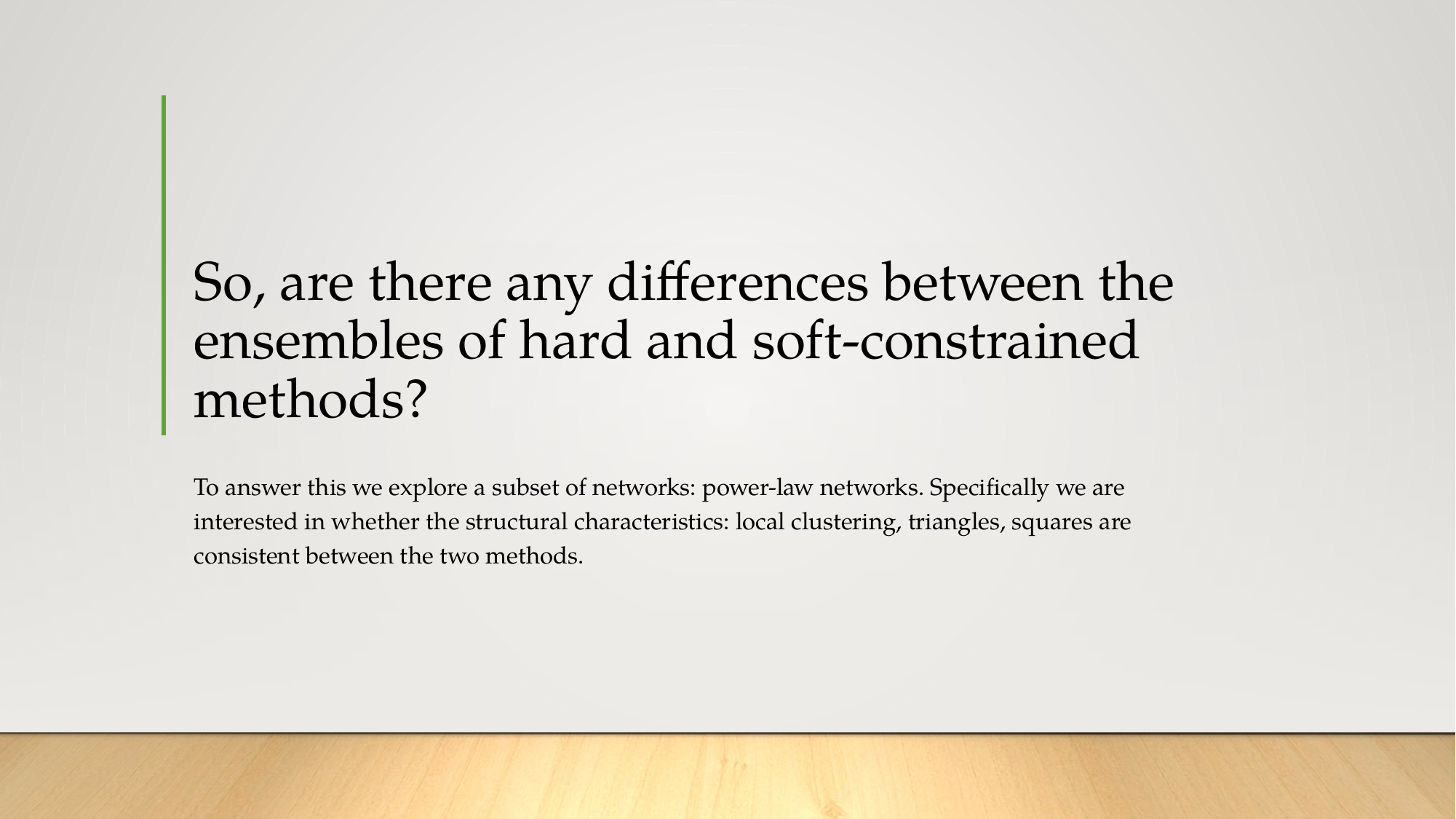

# So, are there any differences between the ensembles of hard and soft-constrained methods?
To answer this we explore a subset of networks: power-law networks. Specifically we are interested in whether the structural characteristics: local clustering, triangles, squares are consistent between the two methods.